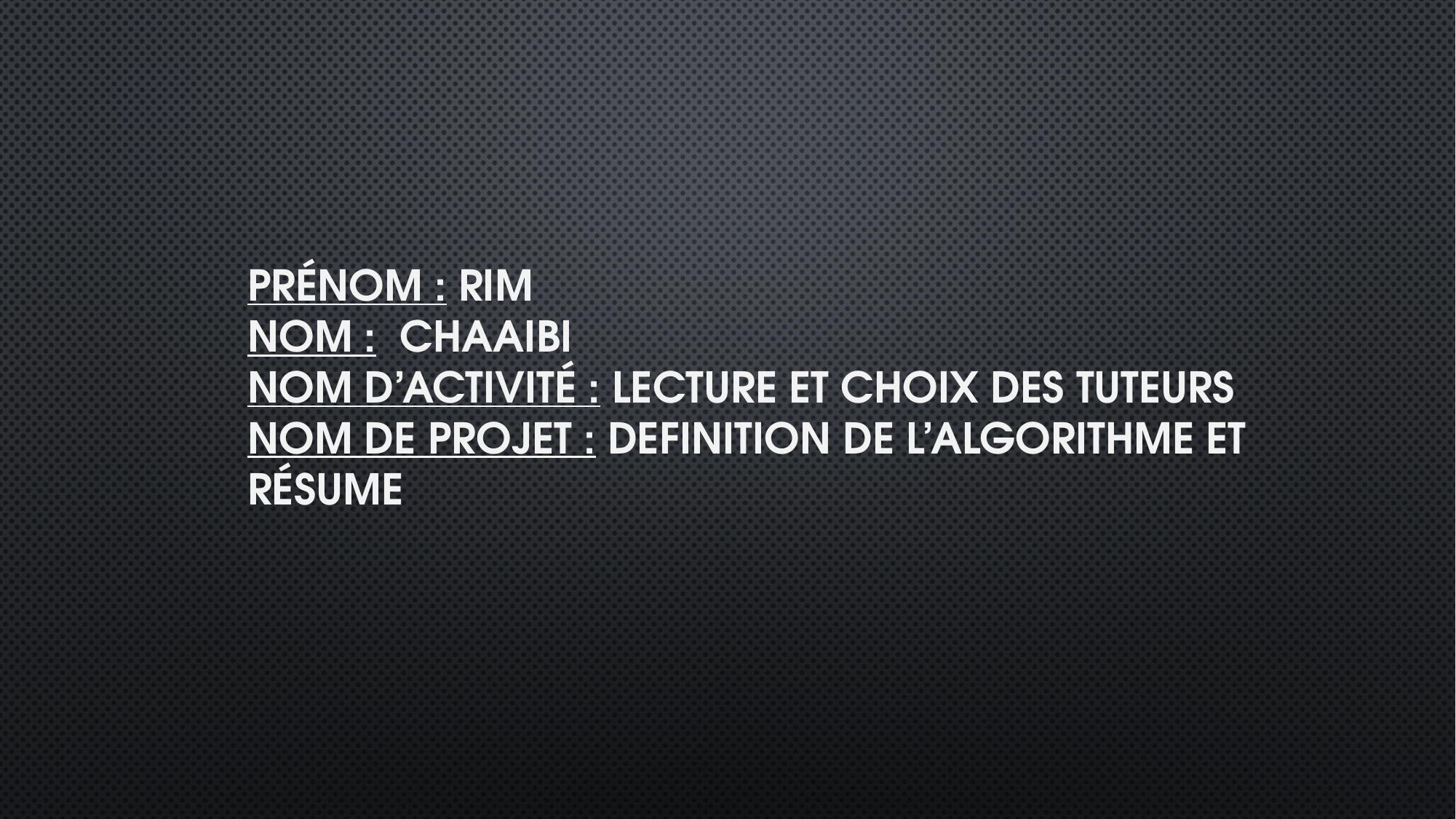

# Prénom : Rim Nom :  chaaibi Nom d’activité : Lecture et choix des tuteurs Nom de projet : Definition de l’algorithme et résume